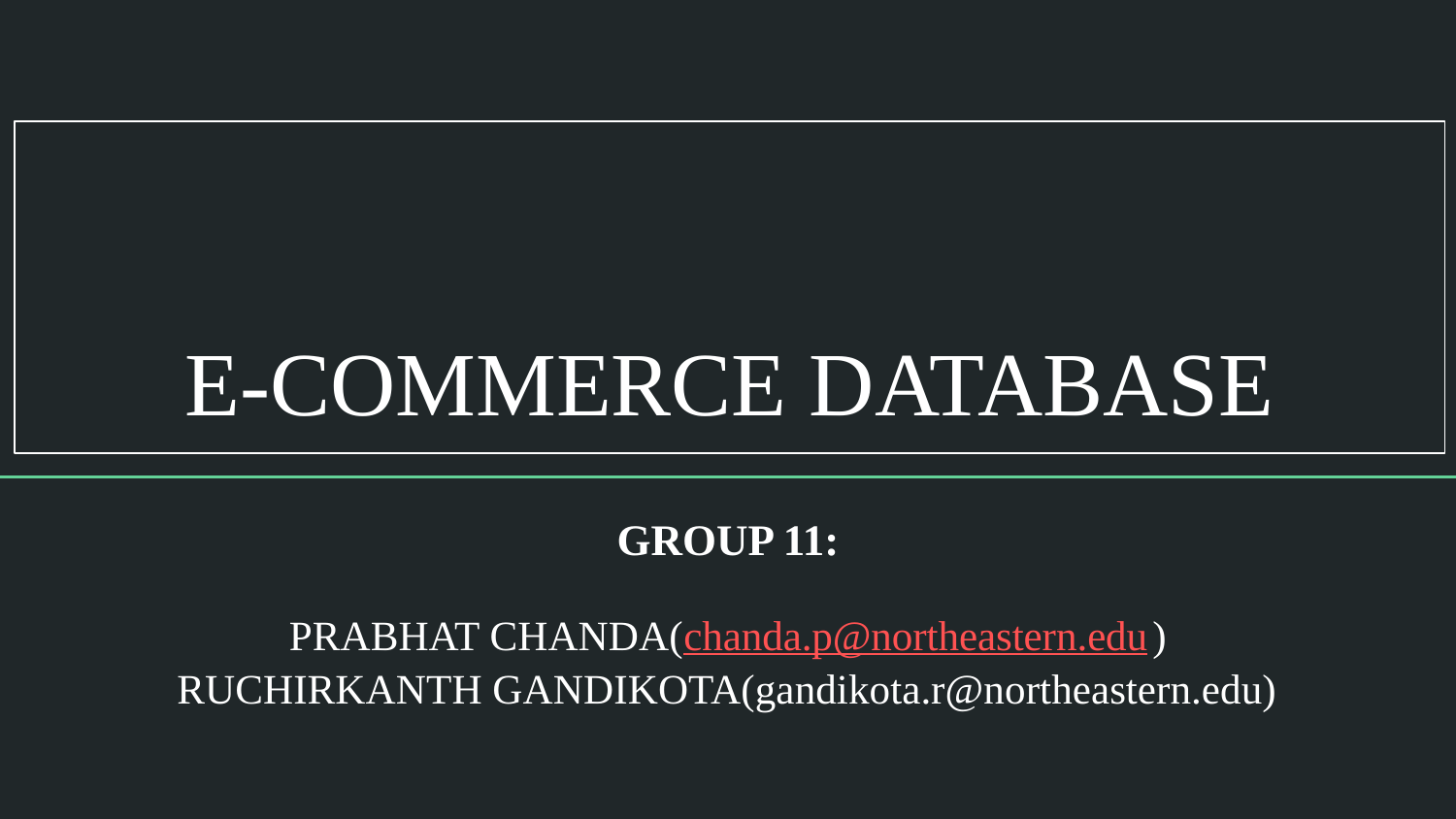

# E-COMMERCE DATABASE

GROUP 11:

PRABHAT CHANDA(chanda.p@northeastern.edu)
RUCHIRKANTH GANDIKOTA(gandikota.r@northeastern.edu)